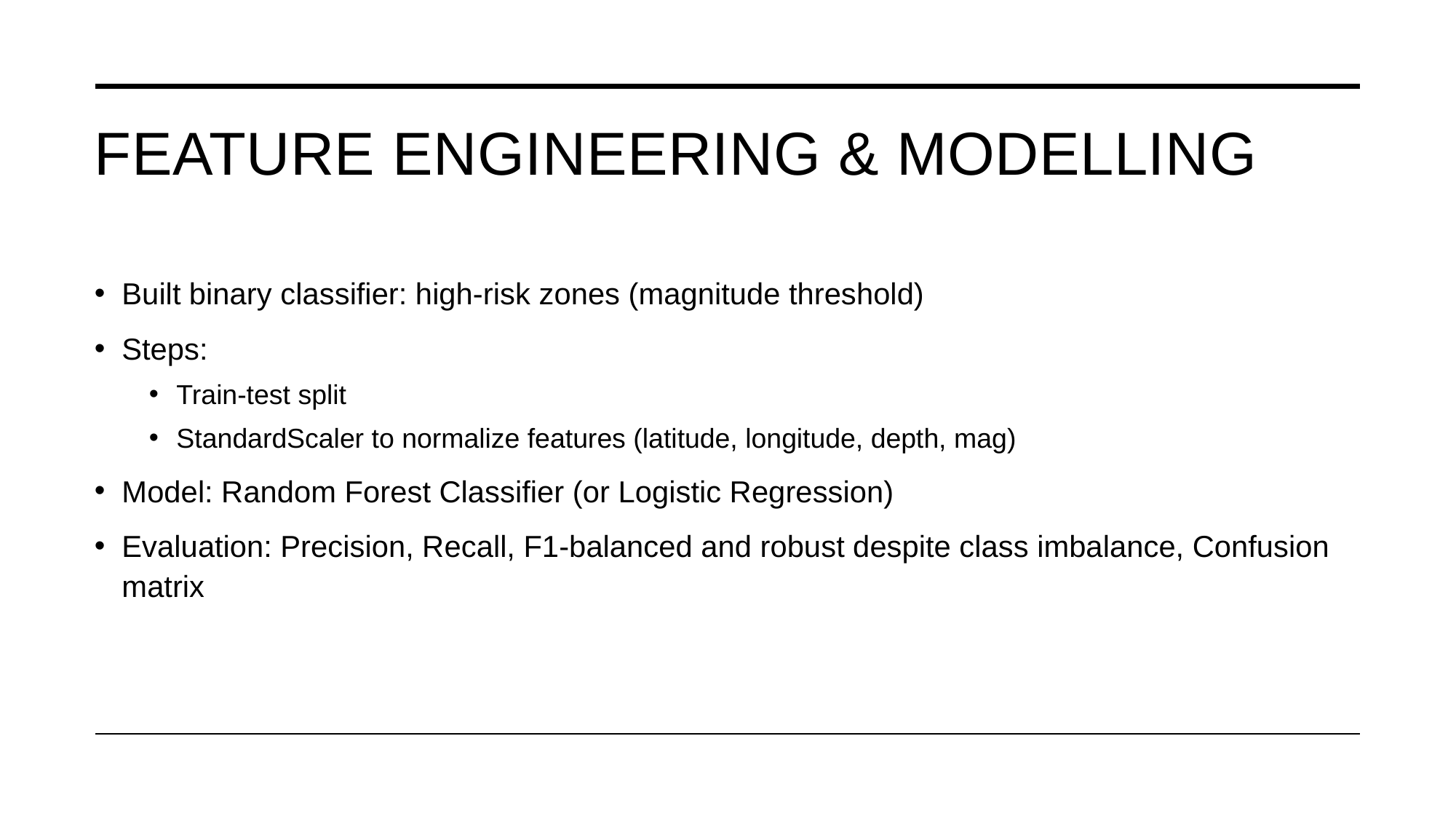

# Feature Engineering & Modelling
Built binary classifier: high-risk zones (magnitude threshold)
Steps:
Train-test split
StandardScaler to normalize features (latitude, longitude, depth, mag)
Model: Random Forest Classifier (or Logistic Regression)
Evaluation: Precision, Recall, F1-balanced and robust despite class imbalance, Confusion matrix